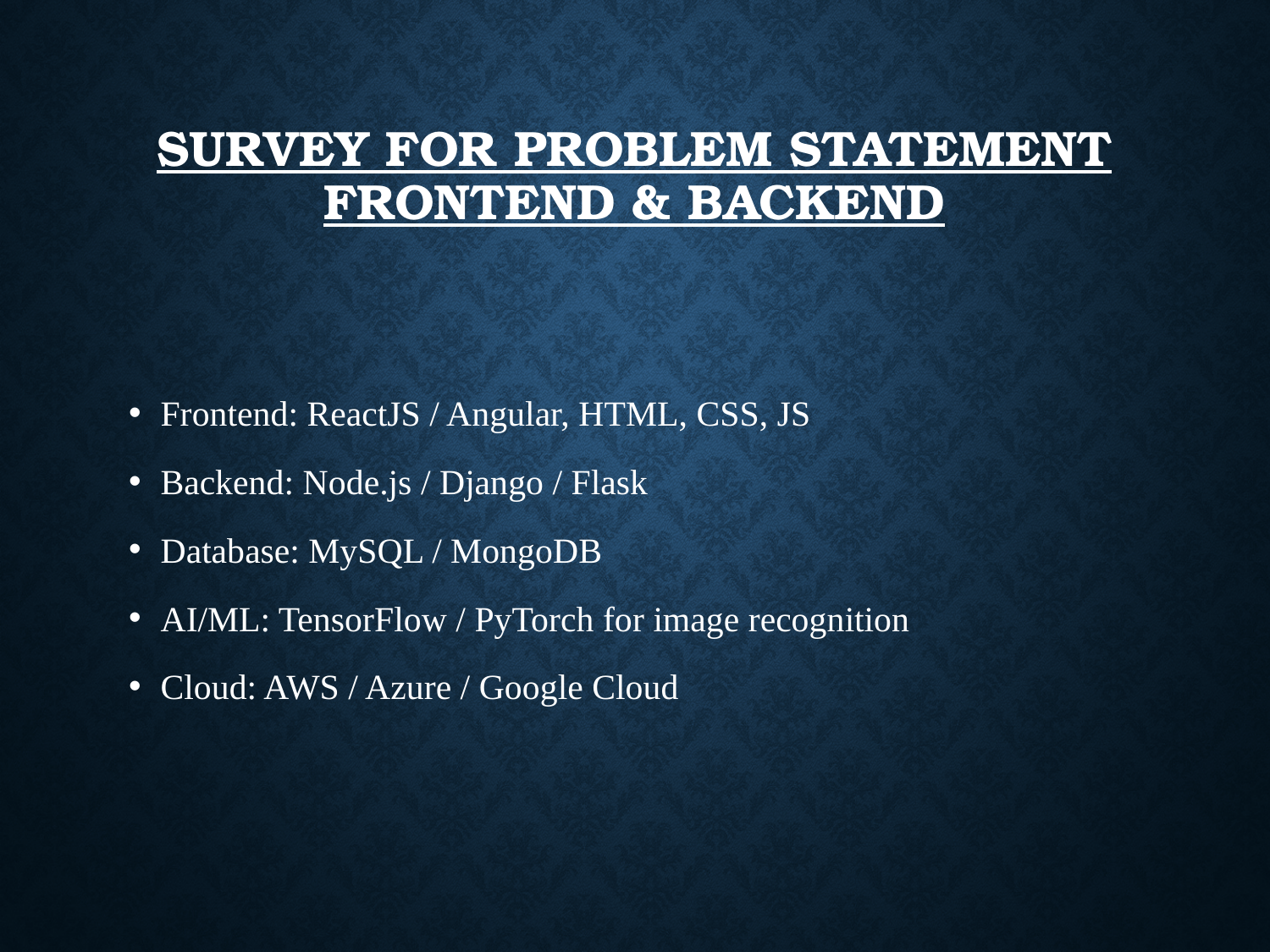

# Survey for problem statement Frontend & Backend
Frontend: ReactJS / Angular, HTML, CSS, JS
Backend: Node.js / Django / Flask
Database: MySQL / MongoDB
AI/ML: TensorFlow / PyTorch for image recognition
Cloud: AWS / Azure / Google Cloud